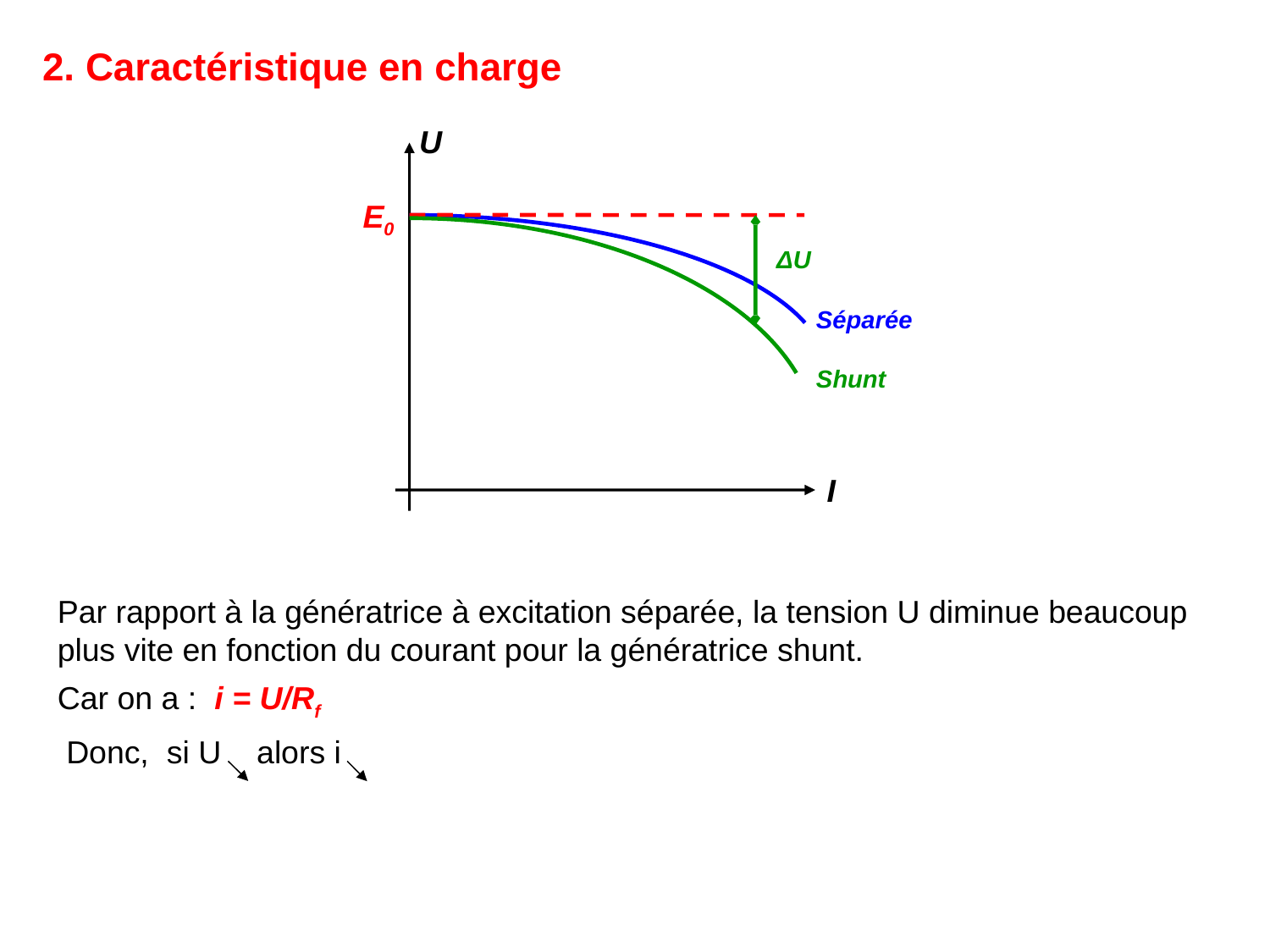

2. Caractéristique en charge
U

ΔU
Séparée
Shunt
I

E0
Par rapport à la génératrice à excitation séparée, la tension U diminue beaucoup plus vite en fonction du courant pour la génératrice shunt.
Car on a :  i = U/Rf
 Donc,  si U    alors i